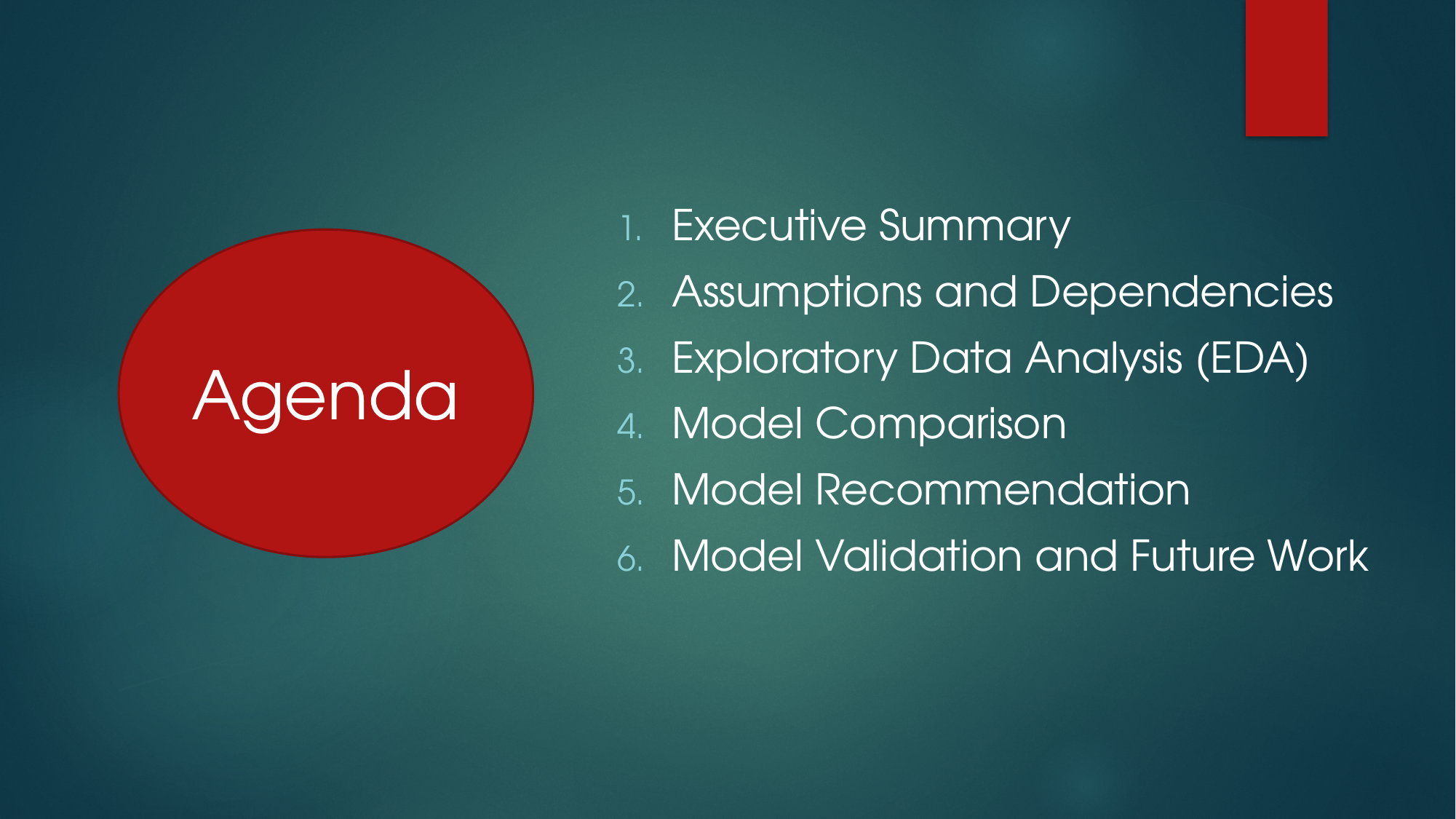

Executive Summary
Assumptions and Dependencies
Exploratory Data Analysis (EDA)
Model Comparison
Model Recommendation
Model Validation and Future Work
Agenda